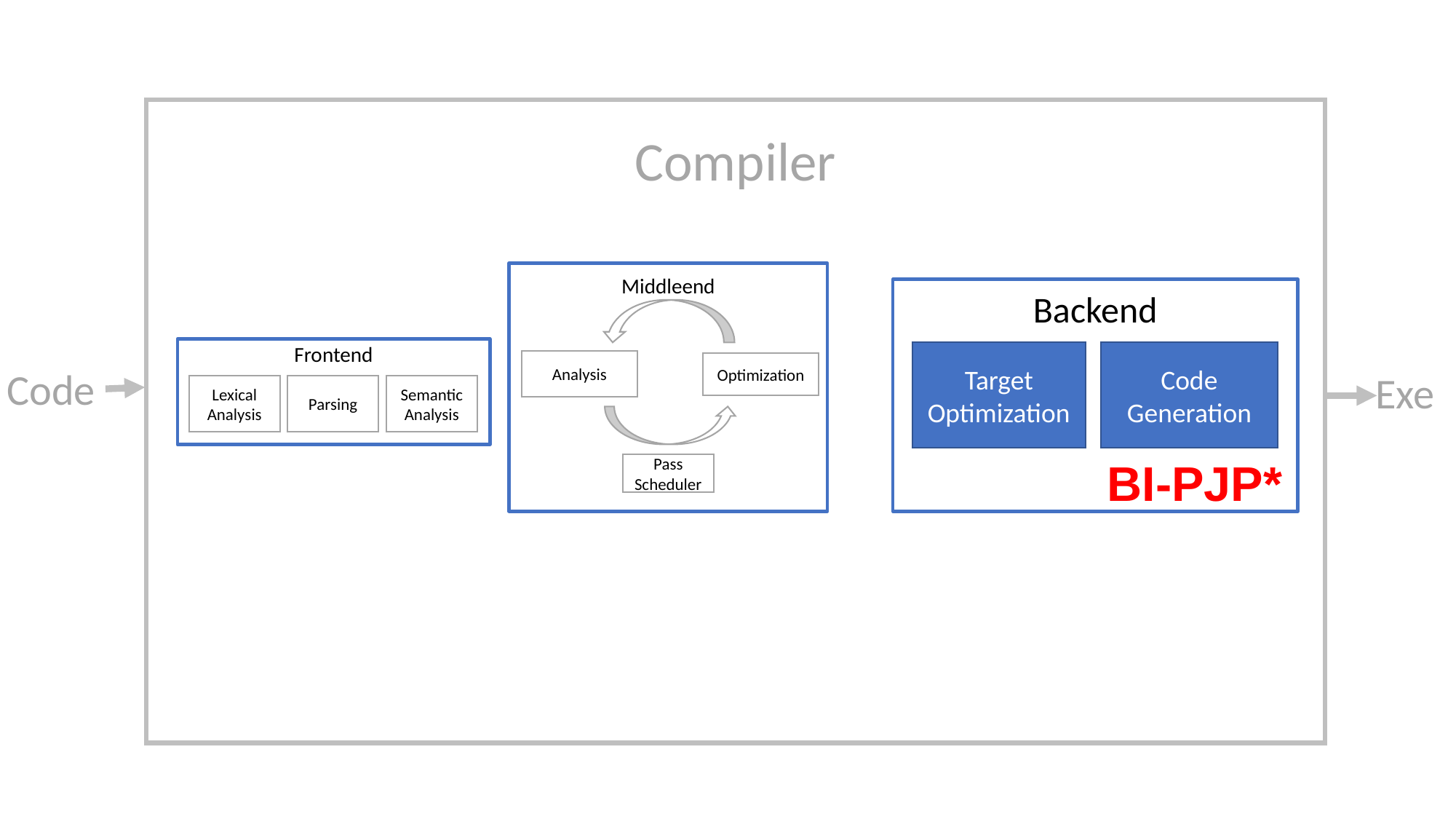

Compiler

Middleend

Backend

Frontend

Code Generation
Target
Optimization
Analysis
Optimization
Code
Exe
Lexical Analysis
Parsing
Semantic Analysis

BI-PJP*
Pass Scheduler